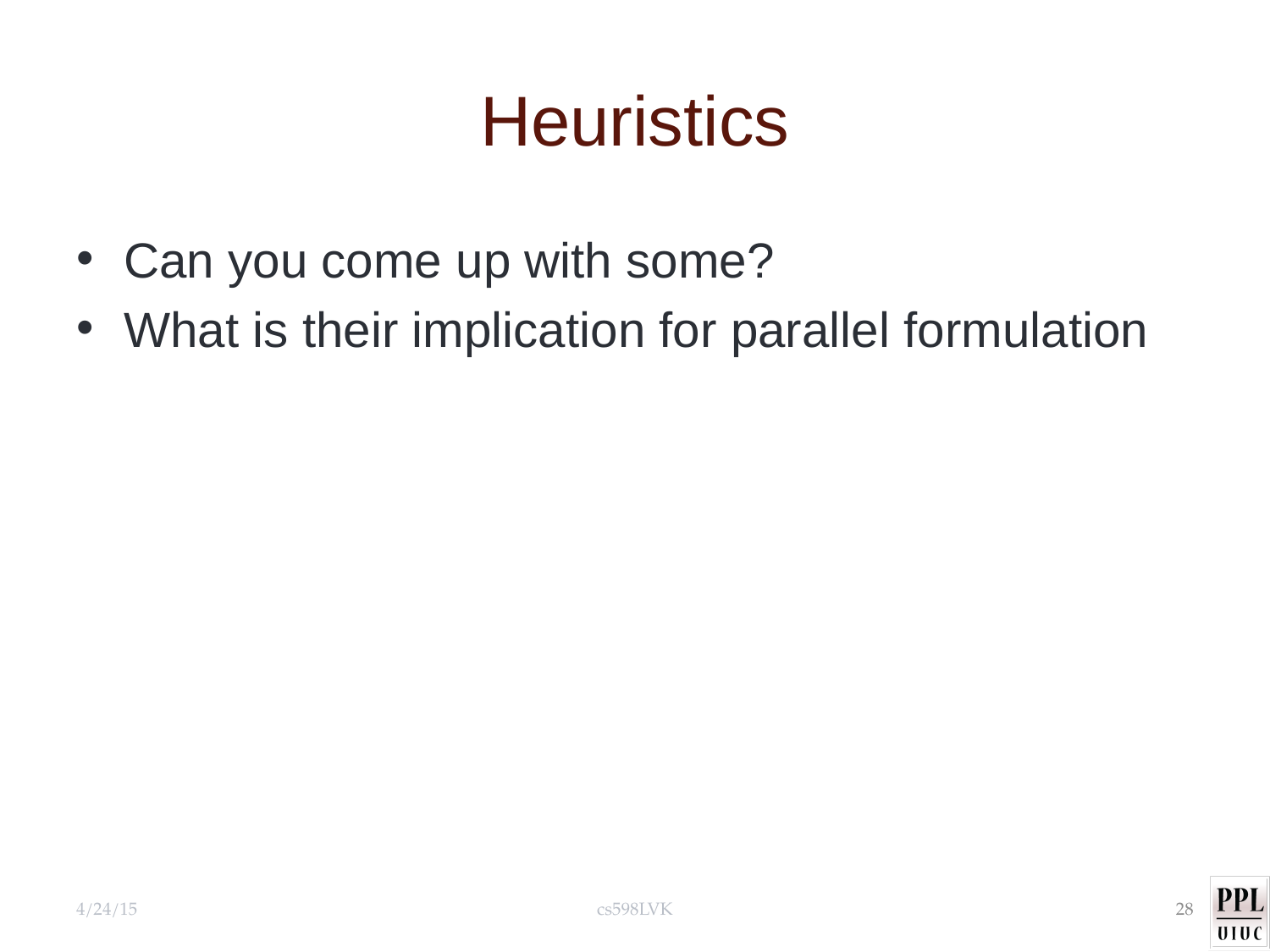

# Heuristics
Can you come up with some?
What is their implication for parallel formulation
4/24/15
cs598LVK
28